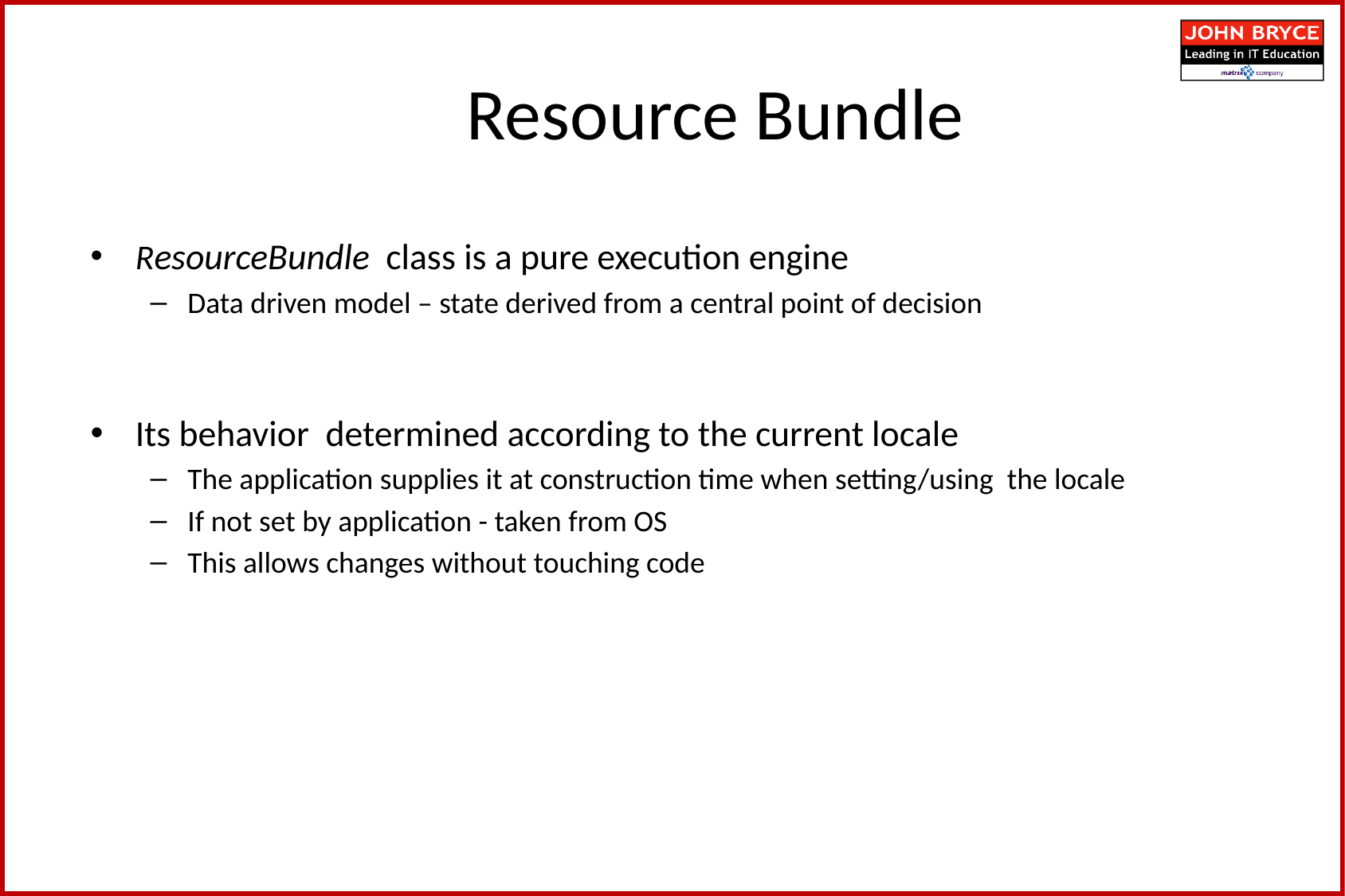

Resource Bundle

ResourceBundle  class is a pure execution engine
Data driven model – state derived from a central point of decision

Its behavior  determined according to the current locale
The application supplies it at construction time when setting/using  the locale
If not set by application - taken from OS
This allows changes without touching code